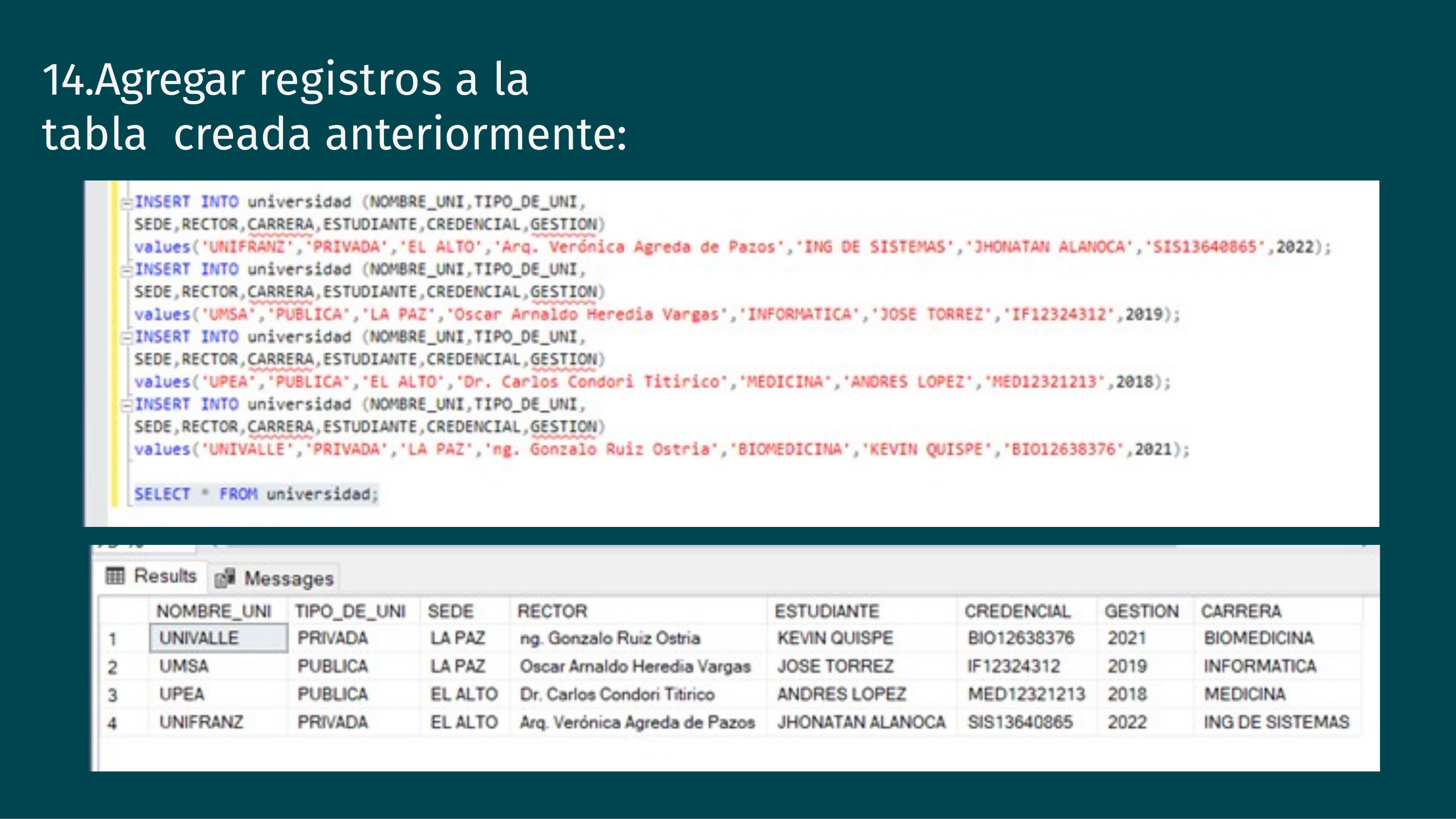

# 14.Agregar registros a la tabla  creada anteriormente: